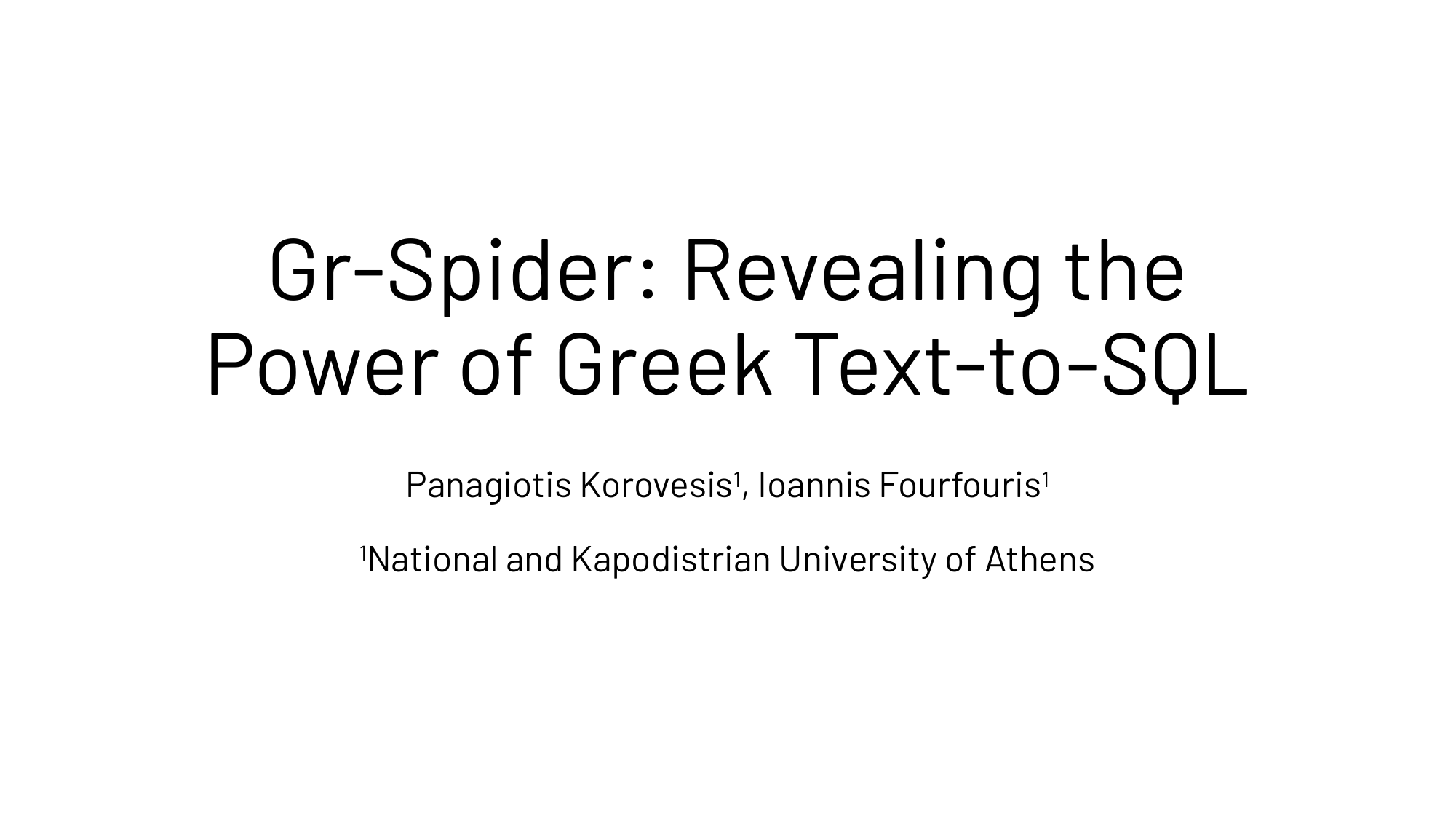

# Gr-Spider: Revealing the Power of Greek Text-to-SQL
Panagiotis Korovesis1, Ioannis Fourfouris1
1National and Kapodistrian University of Athens